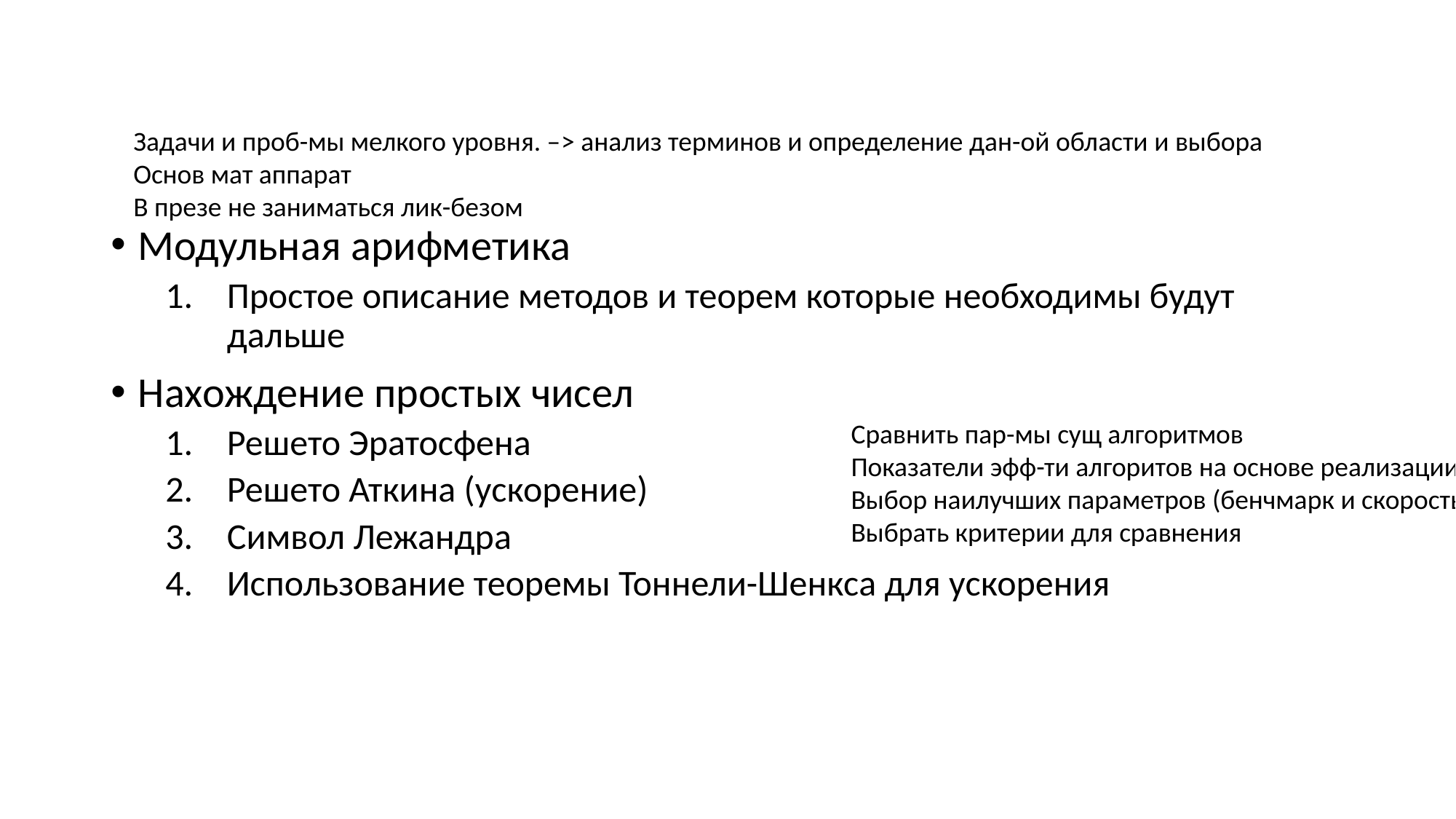

Задачи и проб-мы мелкого уровня. –> анализ терминов и определение дан-ой области и выбора
Основ мат аппарат
В презе не заниматься лик-безом
Модульная арифметика
Простое описание методов и теорем которые необходимы будут дальше
Нахождение простых чисел
Решето Эратосфена
Решето Аткина (ускорение)
Символ Лежандра
Использование теоремы Тоннели-Шенкса для ускорения
Сравнить пар-мы сущ алгоритмов
Показатели эфф-ти алгоритов на основе реализации
Выбор наилучших параметров (бенчмарк и скорость)
Выбрать критерии для сравнения